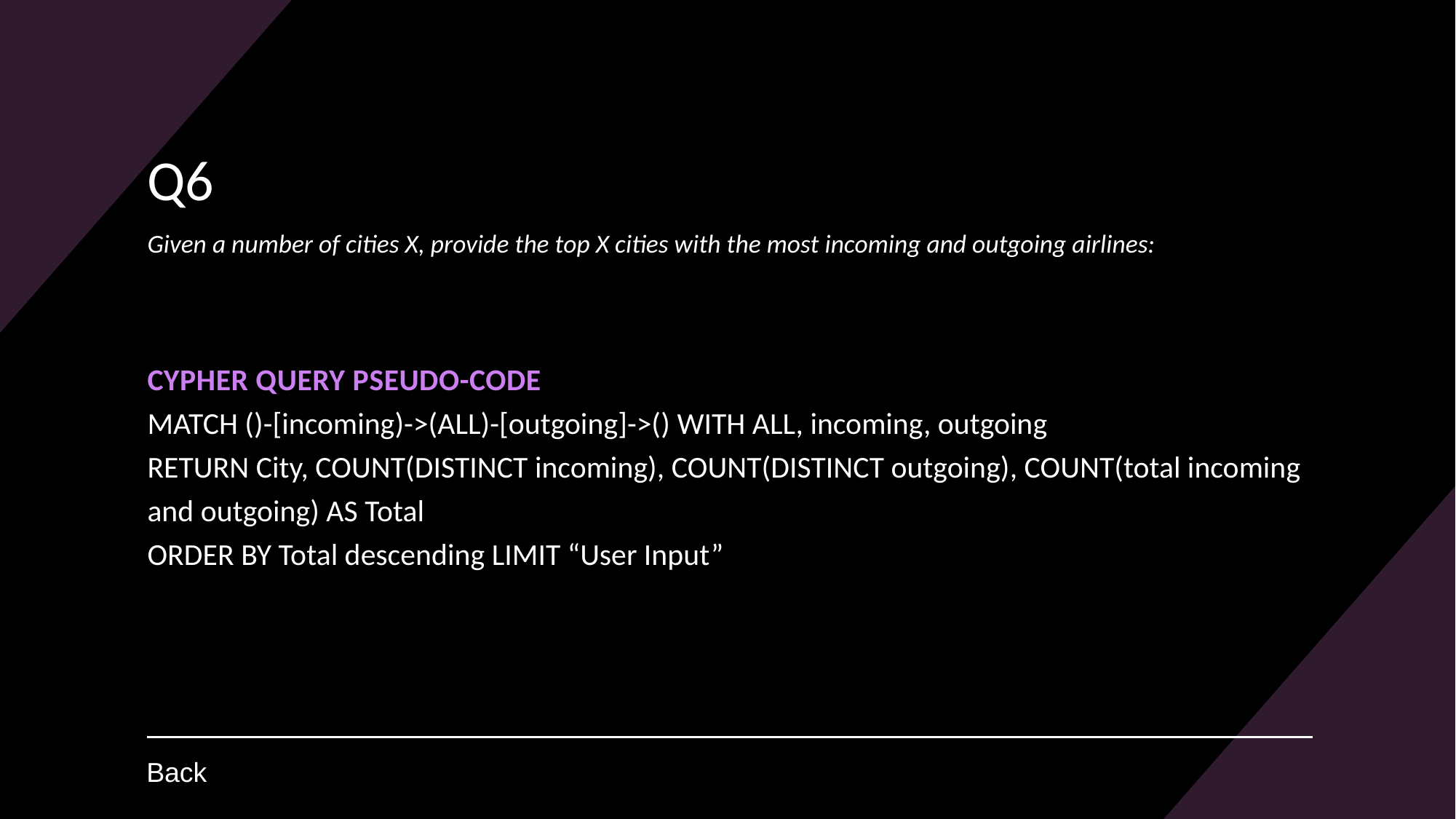

# Q6 Given a number of cities X, provide the top X cities with the most incoming and outgoing airlines:
Cypher Query Pseudo-code
MATCH ()-[incoming)->(ALL)-[outgoing]->() WITH ALL, incoming, outgoing
RETURN City, COUNT(DISTINCT incoming), COUNT(DISTINCT outgoing), COUNT(total incoming and outgoing) AS Total
ORDER BY Total descending LIMIT “User Input”

Back